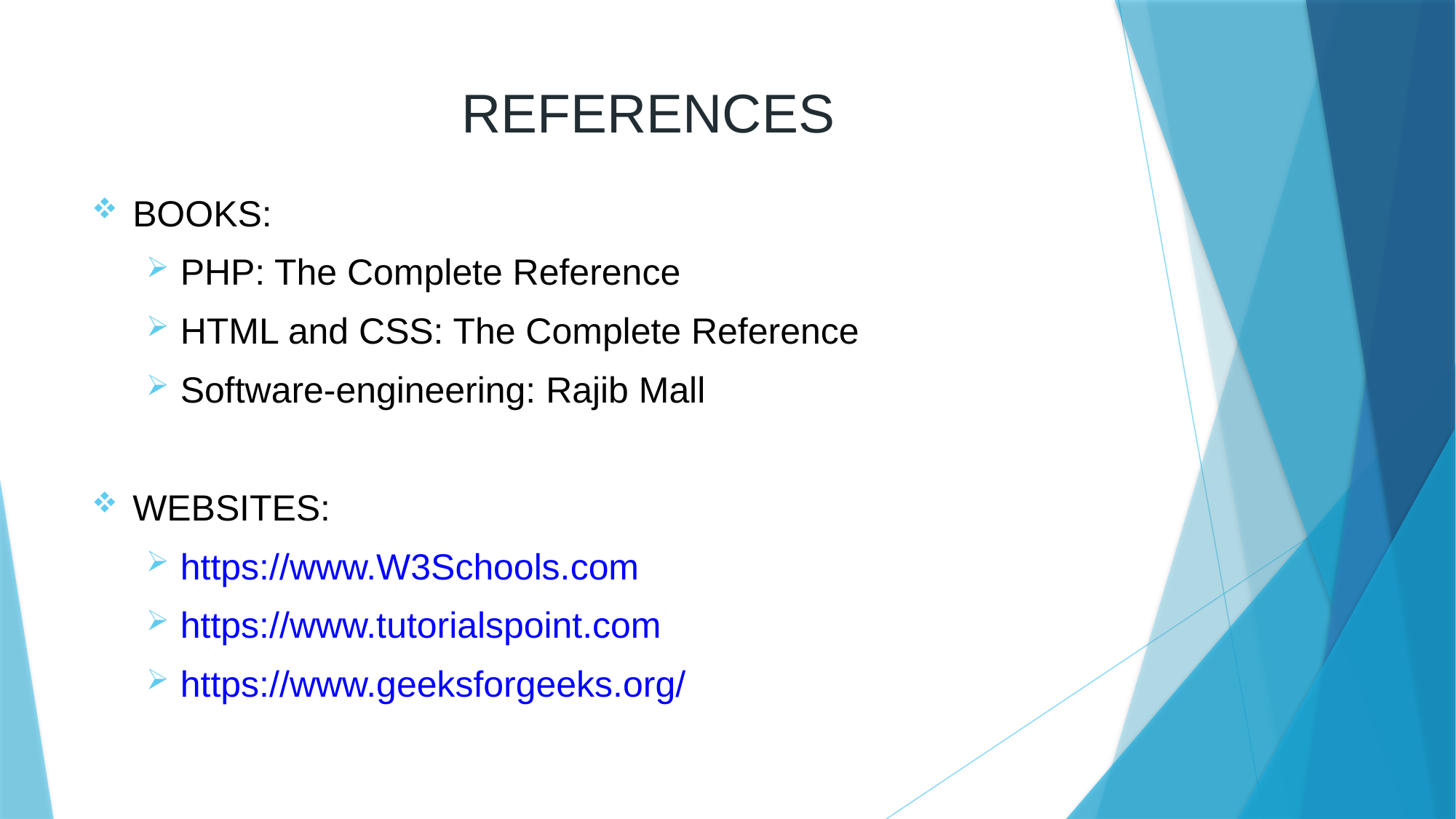

# REFERENCES
BOOKS:
PHP: The Complete Reference
HTML and CSS: The Complete Reference
Software-engineering: Rajib Mall

WEBSITES:
https://www.W3Schools.com
https://www.tutorialspoint.com
https://www.geeksforgeeks.org/